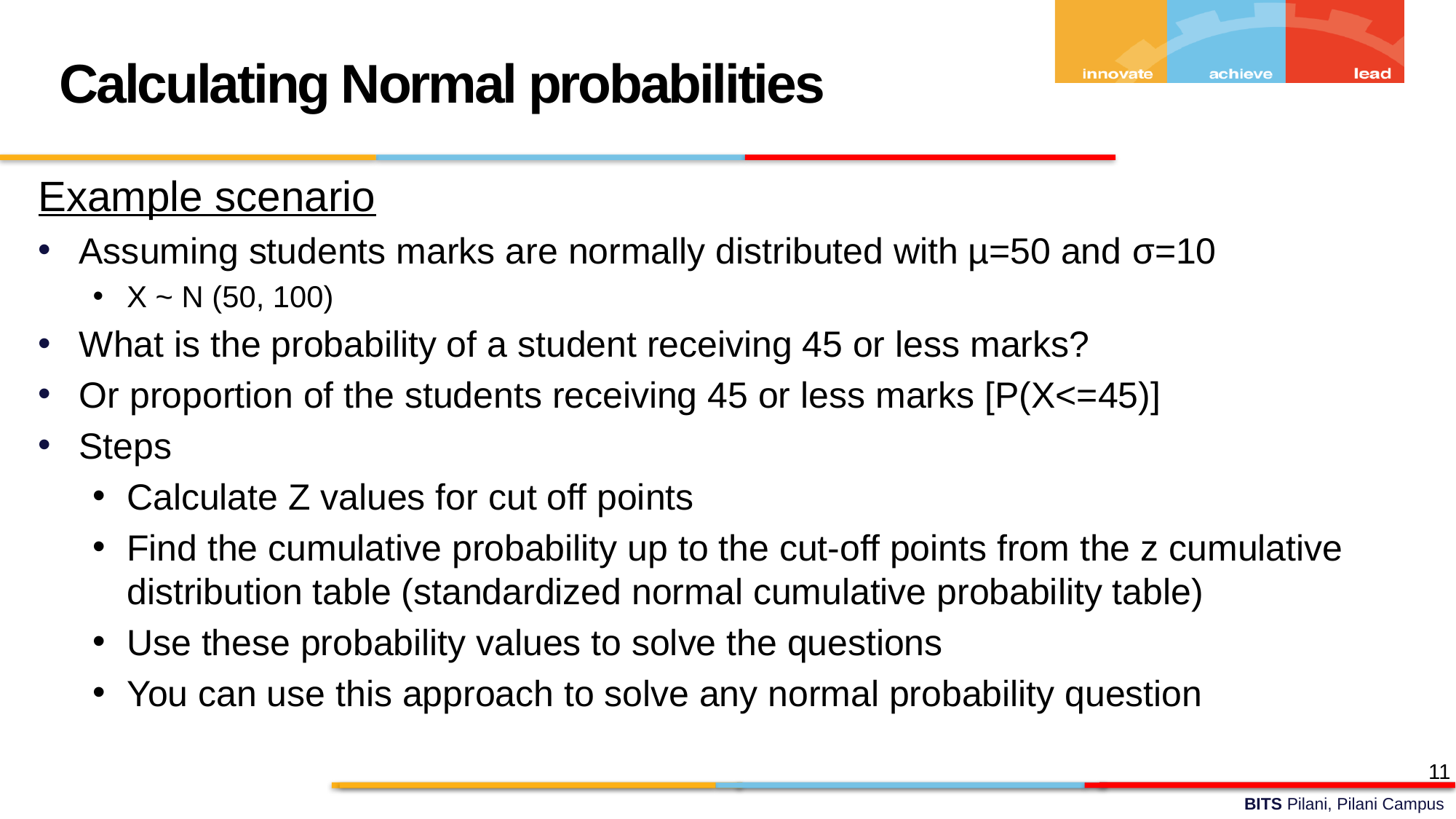

Calculating Normal probabilities
Example scenario
Assuming students marks are normally distributed with µ=50 and σ=10
X ~ N (50, 100)
What is the probability of a student receiving 45 or less marks?
Or proportion of the students receiving 45 or less marks [P(X<=45)]
Steps
Calculate Z values for cut off points
Find the cumulative probability up to the cut-off points from the z cumulative distribution table (standardized normal cumulative probability table)
Use these probability values to solve the questions
You can use this approach to solve any normal probability question

11